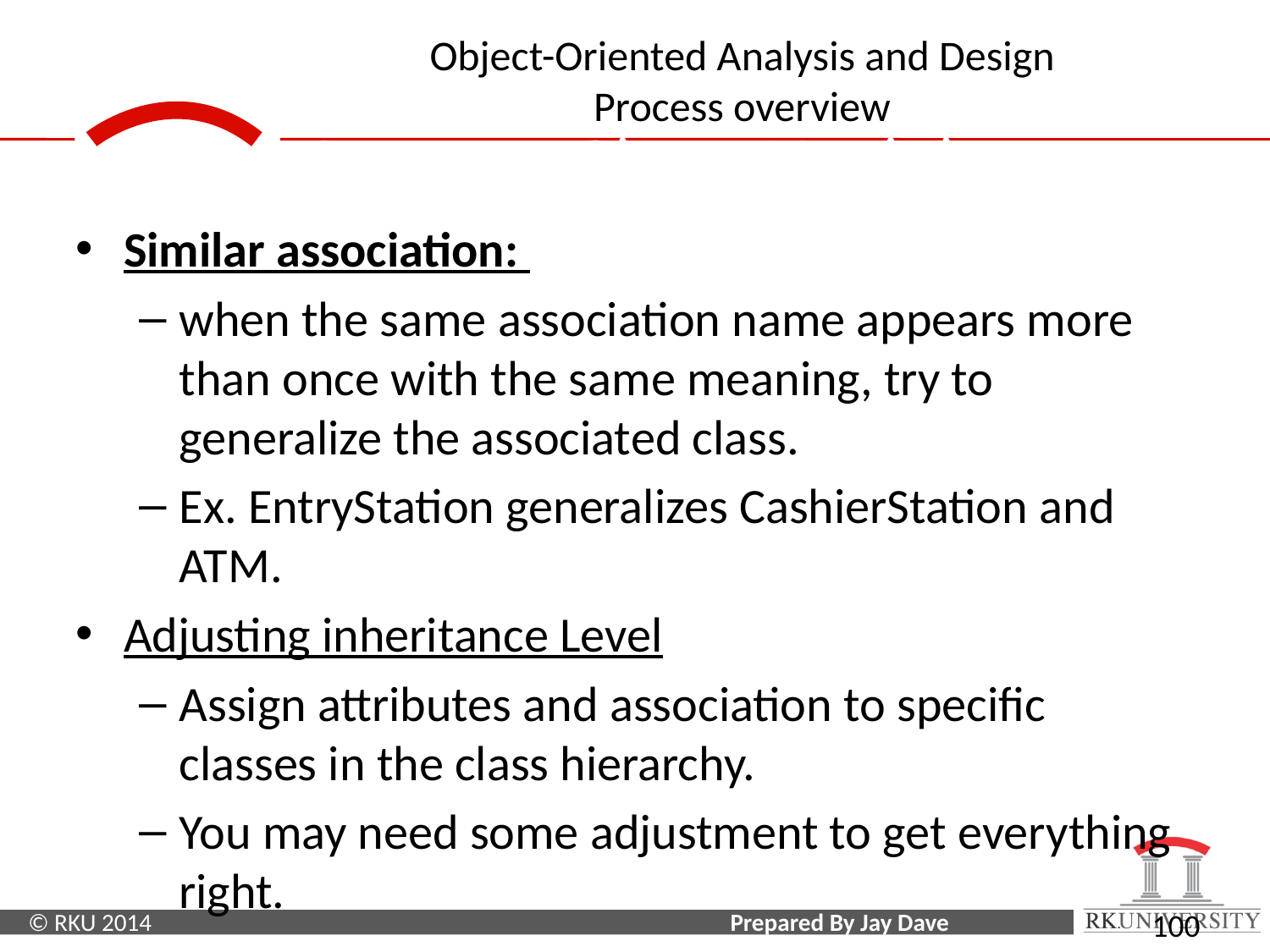

Domain Class Model
Similar association:
when the same association name appears more than once with the same meaning, try to generalize the associated class.
Ex. EntryStation generalizes CashierStation and ATM.
Adjusting inheritance Level
Assign attributes and association to specific classes in the class hierarchy.
You may need some adjustment to get everything right.

100